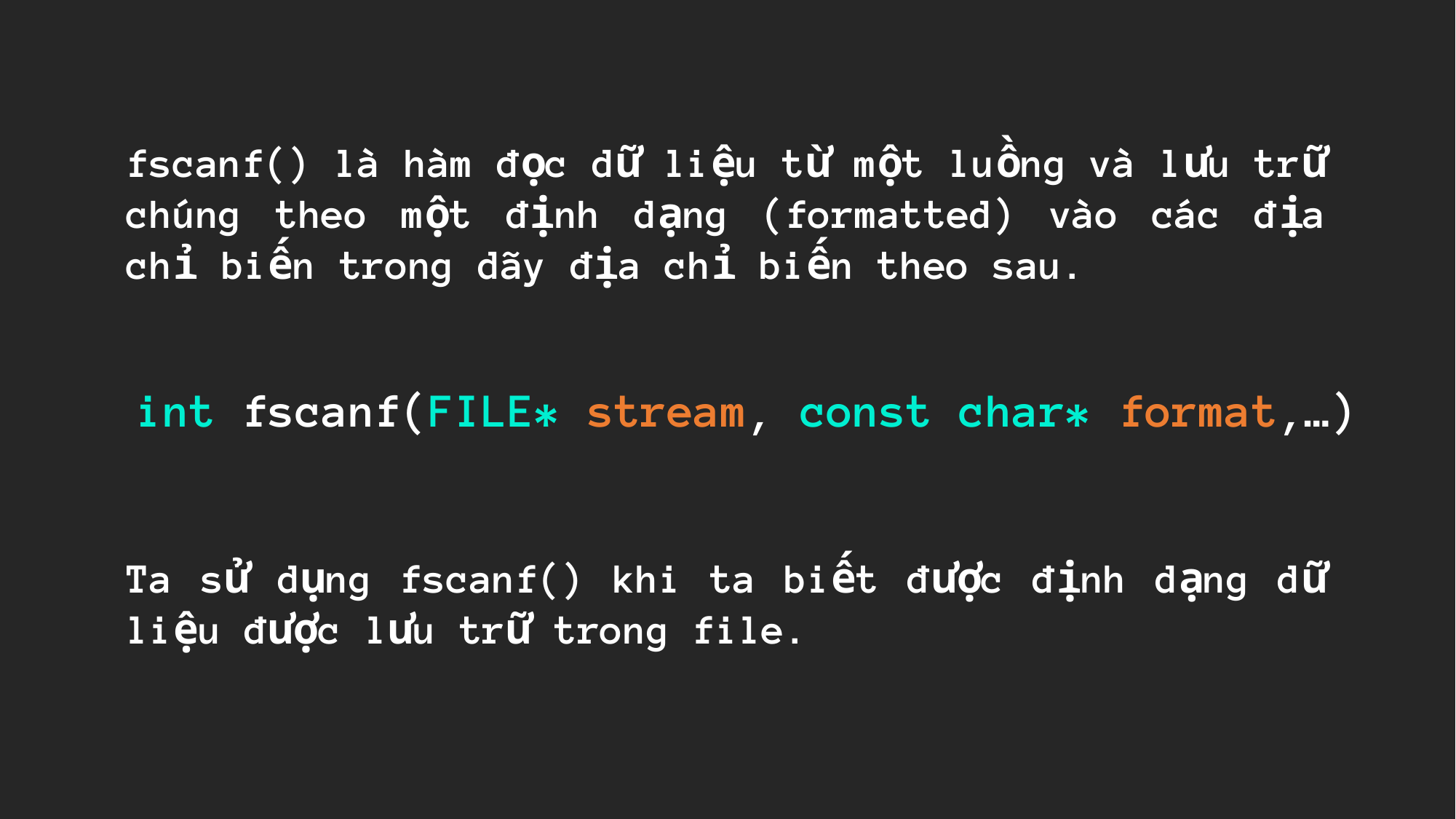

fscanf() là hàm đọc dữ liệu từ một luồng và lưu trữ chúng theo một định dạng (formatted) vào các địa chỉ biến trong dãy địa chỉ biến theo sau.
int fscanf(FILE* stream, const char* format,…)
Ta sử dụng fscanf() khi ta biết được định dạng dữ liệu được lưu trữ trong file.